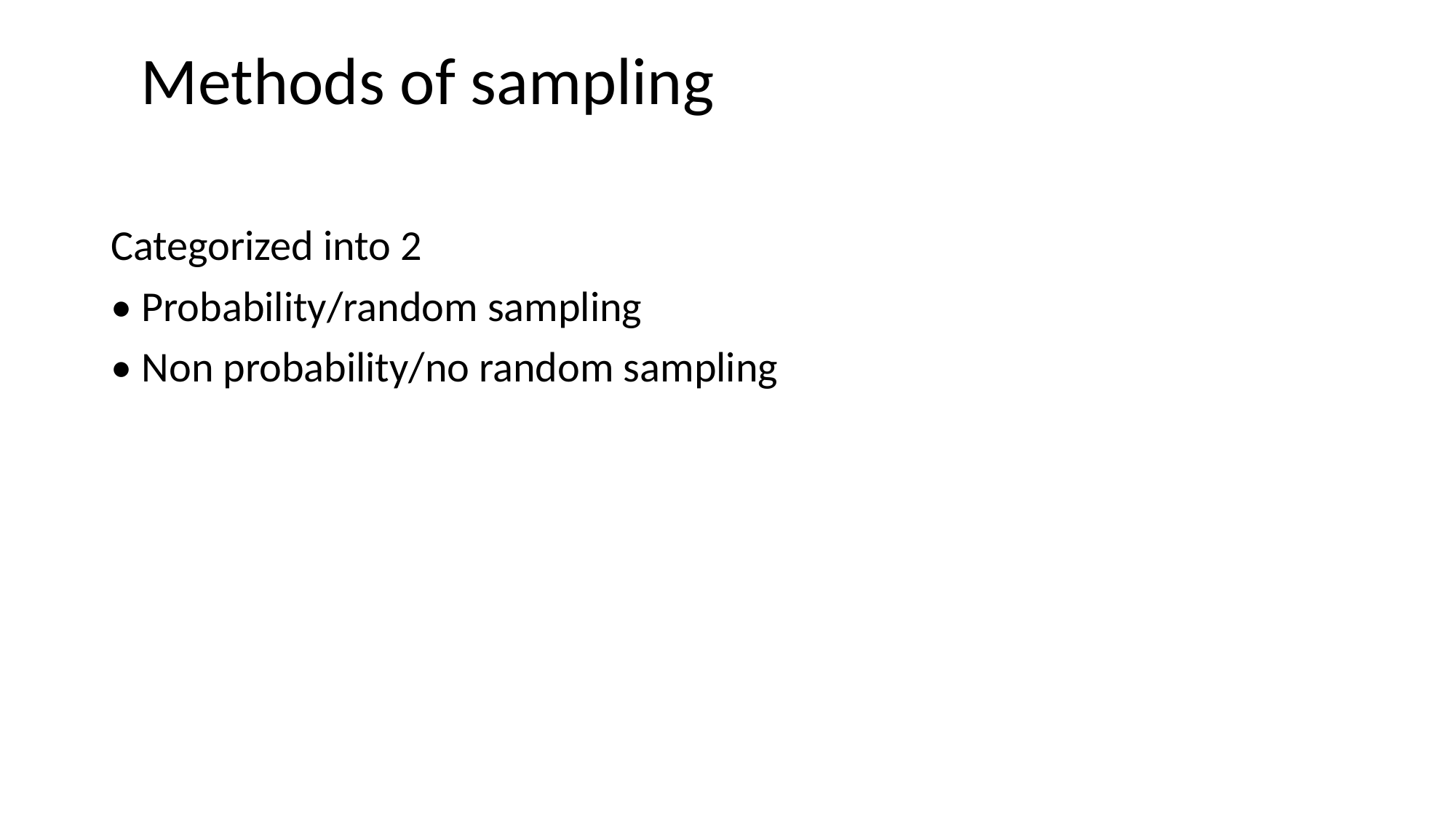

# Methods of sampling
Categorized into 2
• Probability/random sampling
• Non probability/no random sampling